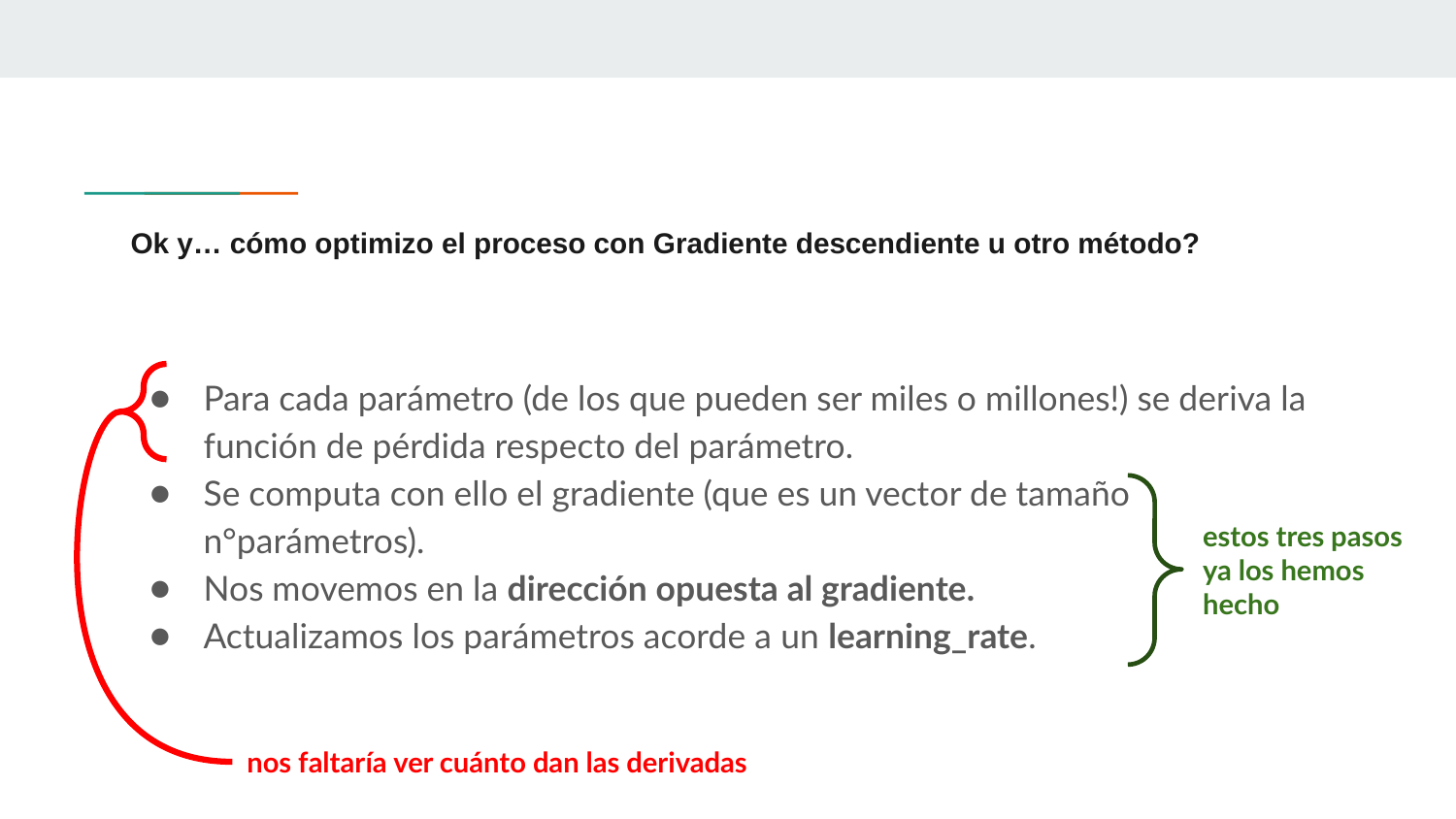

# Ok y… cómo optimizo el proceso con Gradiente descendiente u otro método?
Para cada parámetro (de los que pueden ser miles o millones!) se deriva la función de pérdida respecto del parámetro.
Se computa con ello el gradiente (que es un vector de tamaño n°parámetros).
Nos movemos en la dirección opuesta al gradiente.
Actualizamos los parámetros acorde a un learning_rate.

estos tres pasos ya los hemos hecho
nos faltaría ver cuánto dan las derivadas